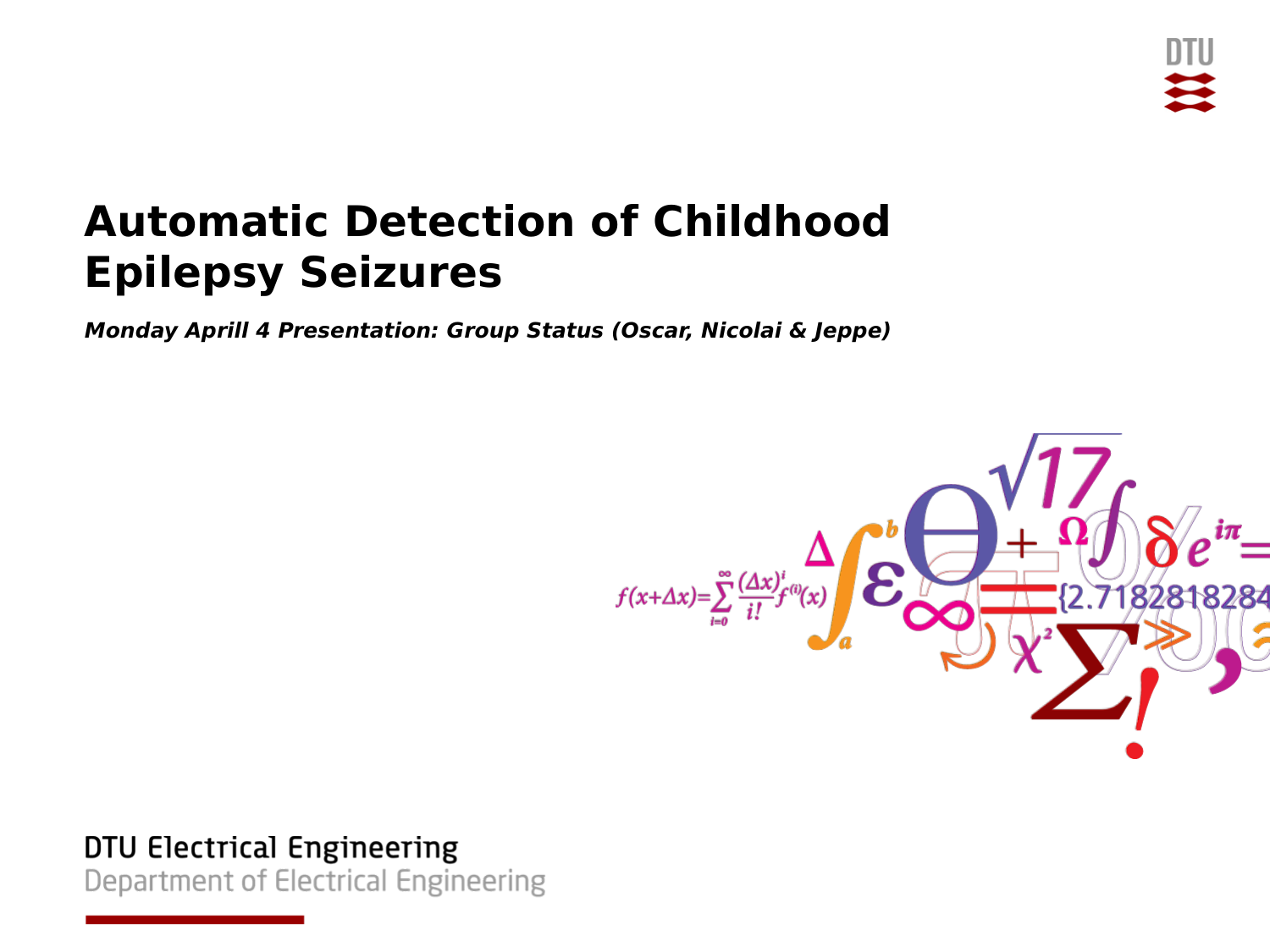

# Automatic Detection of Childhood Epilepsy Seizures
Monday Aprill 4 Presentation: Group Status (Oscar, Nicolai & Jeppe)